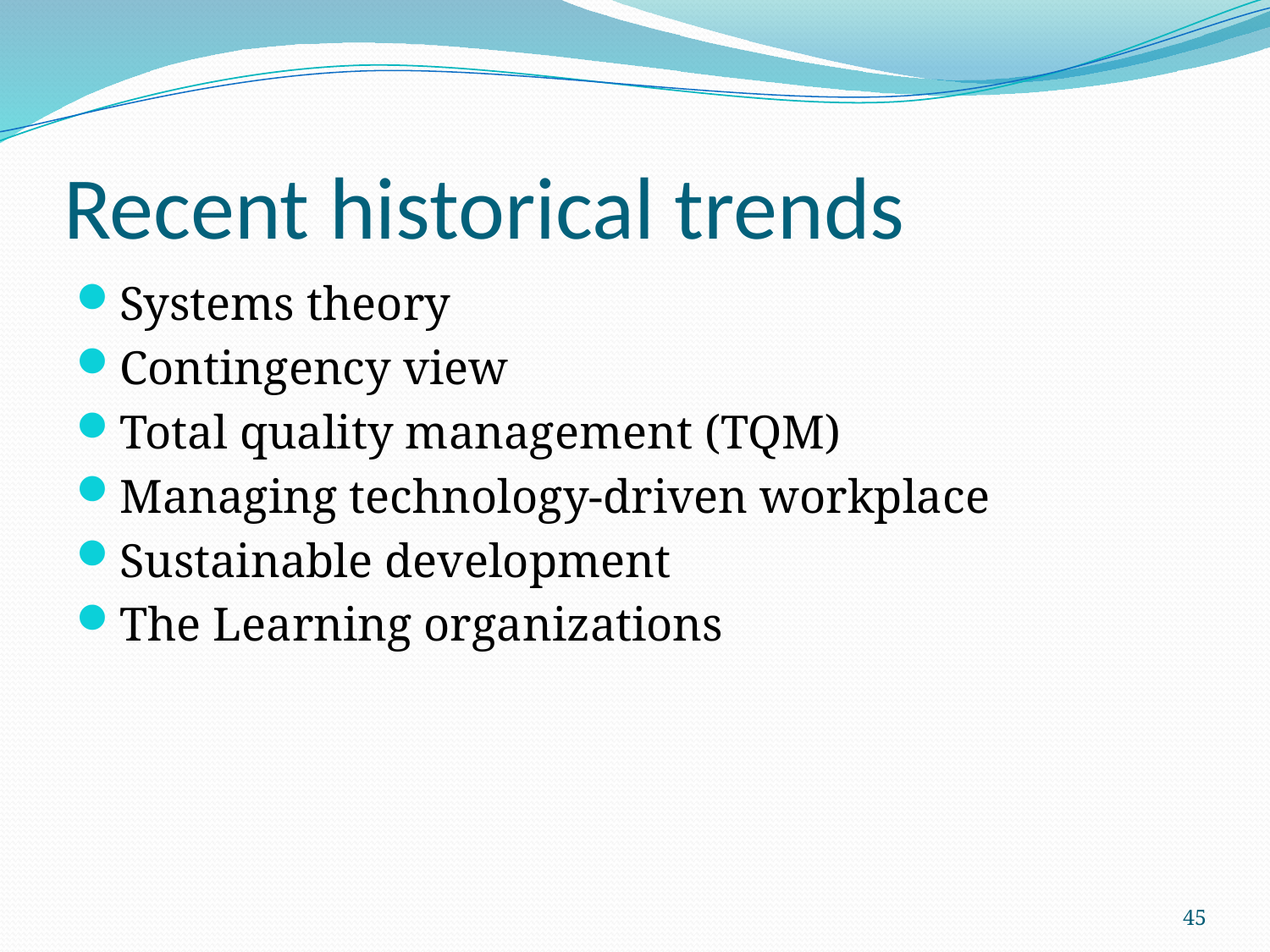

# Recent historical trends
Systems theory
Contingency view
Total quality management (TQM)
Managing technology-driven workplace
Sustainable development
The Learning organizations
45